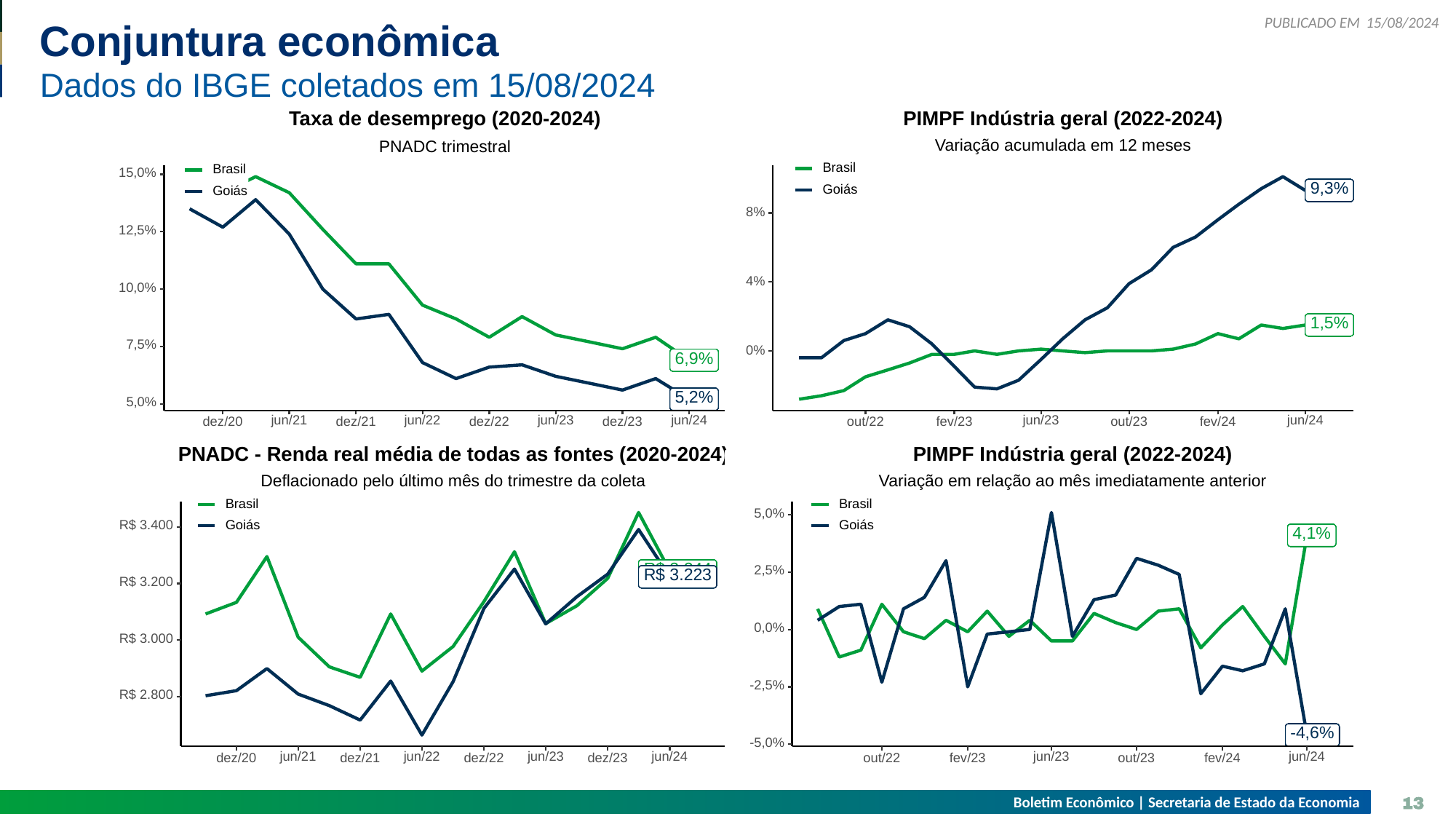

15/08/2024
# Conjuntura econômica
Dados do IBGE coletados em 15/08/2024
Taxa de desemprego (2020-2024)
PIMPF Indústria geral (2022-2024)

Variação acumulada em 12 meses
PNADC trimestral

Brasil
Brasil

15,0%

9,3%
9,3%
9,3%
9,3%
9,3%
9,3%
9,3%
9,3%
9,3%
9,3%
9,3%
9,3%
9,3%
9,3%
9,3%
9,3%
9,3%
9,3%
9,3%
9,3%
9,3%
9,3%
9,3%
9,3%
Goiás
Goiás

8%

12,5%

4%

10,0%

1,5%
1,5%
1,5%
1,5%
1,5%
1,5%
1,5%
1,5%
1,5%
1,5%
1,5%
1,5%
1,5%
1,5%
1,5%
1,5%
1,5%
1,5%
1,5%
1,5%
1,5%
1,5%
1,5%
1,5%

7,5%
0%

6,9%
6,9%
6,9%
6,9%
6,9%
6,9%
6,9%
6,9%
6,9%
6,9%
6,9%
6,9%
6,9%
6,9%
6,9%
6,9%

5,2%
5,2%
5,2%
5,2%
5,2%
5,2%
5,2%
5,2%
5,2%
5,2%
5,2%
5,2%
5,2%
5,2%
5,2%
5,2%
5,0%

jun/21
jun/22
jun/23
jun/24
jun/23
jun/24
dez/23
fev/23
out/23
dez/20
dez/21
dez/22
out/22
fev/24
PNADC - Renda real média de todas as fontes (2020-2024)
PIMPF Indústria geral (2022-2024)

Deflacionado pelo último mês do trimestre da coleta
Variação em relação ao mês imediatamente anterior

Brasil
Brasil

5,0%

R$ 3.400
Goiás
Goiás

4,1%
4,1%
4,1%
4,1%
4,1%
4,1%
4,1%
4,1%
4,1%
4,1%
4,1%
4,1%
4,1%
4,1%
4,1%
4,1%
4,1%
4,1%
4,1%
4,1%
4,1%
4,1%
4,1%
4,1%

R$ 3.244
R$ 3.244
R$ 3.244
R$ 3.244
R$ 3.244
R$ 3.244
R$ 3.244
R$ 3.244
R$ 3.244
R$ 3.244
R$ 3.244
R$ 3.244
R$ 3.244
R$ 3.244
R$ 3.244
R$ 3.244
2,5%

R$ 3.223
R$ 3.223
R$ 3.223
R$ 3.223
R$ 3.223
R$ 3.223
R$ 3.223
R$ 3.223
R$ 3.223
R$ 3.223
R$ 3.223
R$ 3.223
R$ 3.223
R$ 3.223
R$ 3.223
R$ 3.223

R$ 3.200

0,0%

R$ 3.000

-2,5%

R$ 2.800

-4,6%
-4,6%
-4,6%
-4,6%
-4,6%
-4,6%
-4,6%
-4,6%
-4,6%
-4,6%
-4,6%
-4,6%
-4,6%
-4,6%
-4,6%
-4,6%
-4,6%
-4,6%
-4,6%
-4,6%
-4,6%
-4,6%
-4,6%
-4,6%
-5,0%

jun/21
jun/22
jun/23
jun/24
jun/23
jun/24
dez/23
fev/23
out/23
dez/20
dez/21
dez/22
out/22
fev/24
Boletim Econômico | Secretaria de Estado da Economia
13